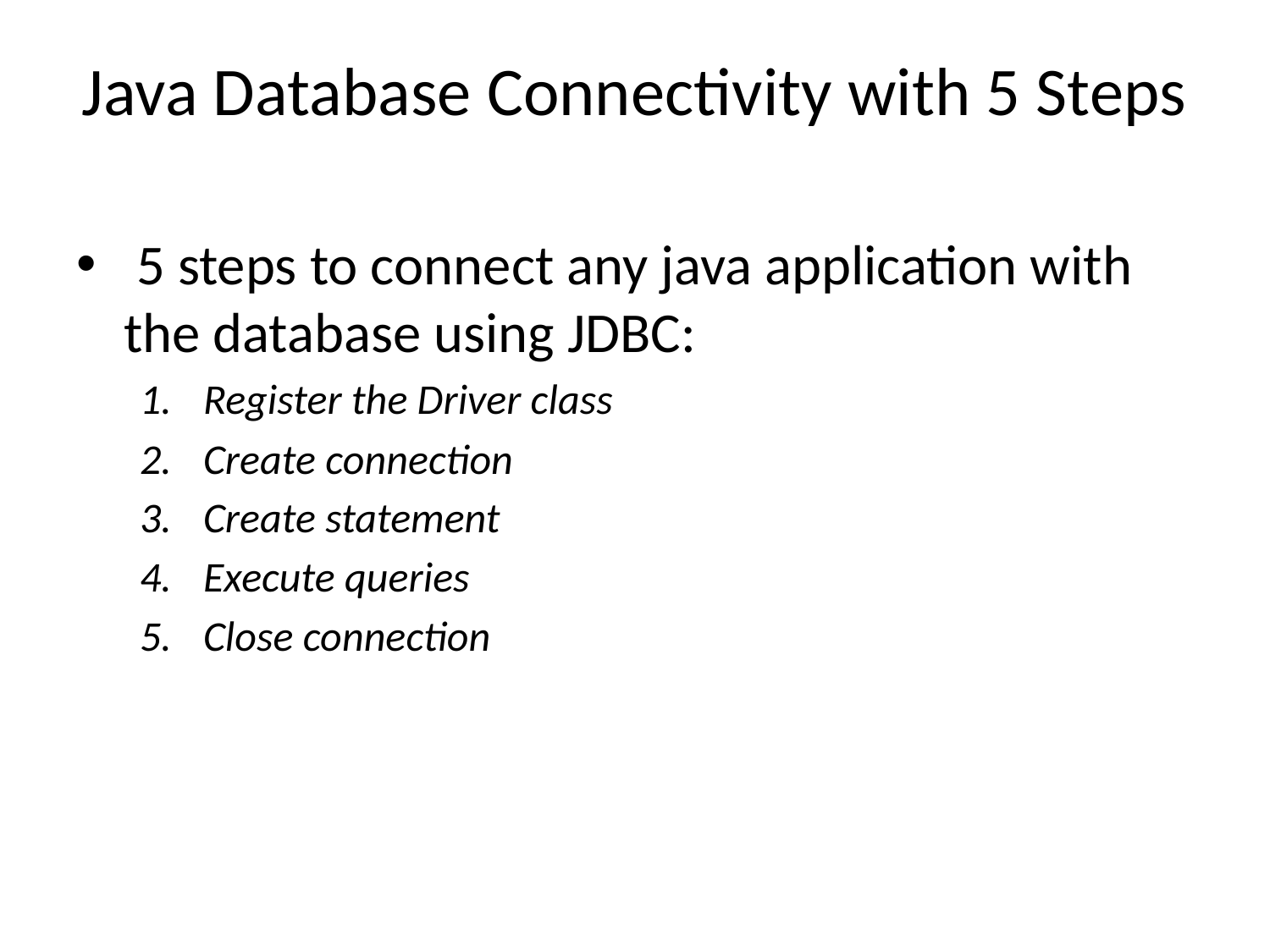

# Java Database Connectivity with 5 Steps
 5 steps to connect any java application with the database using JDBC:
Register the Driver class
Create connection
Create statement
Execute queries
Close connection